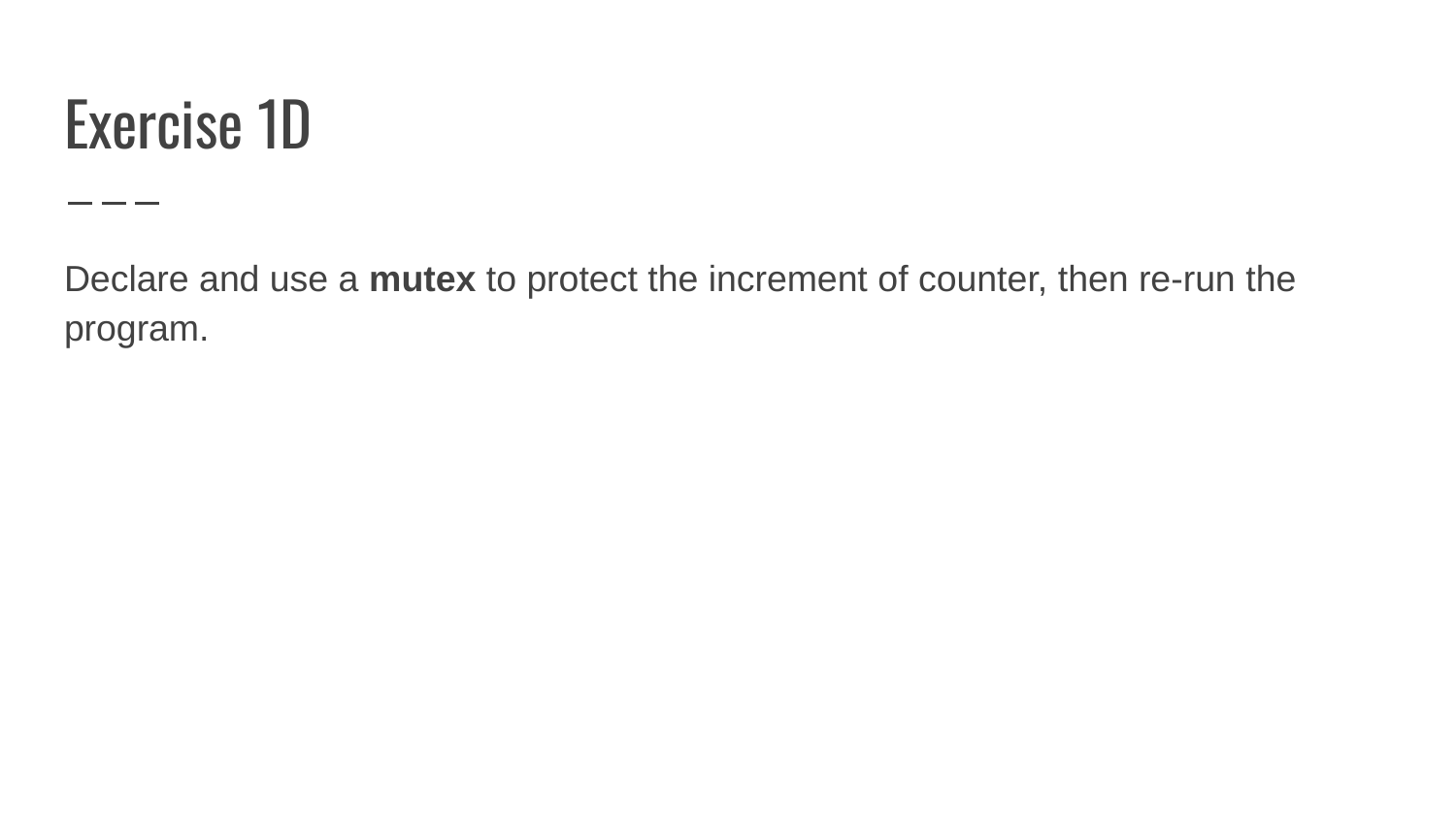

# Exercise 1D
Declare and use a mutex to protect the increment of counter, then re-run the program.